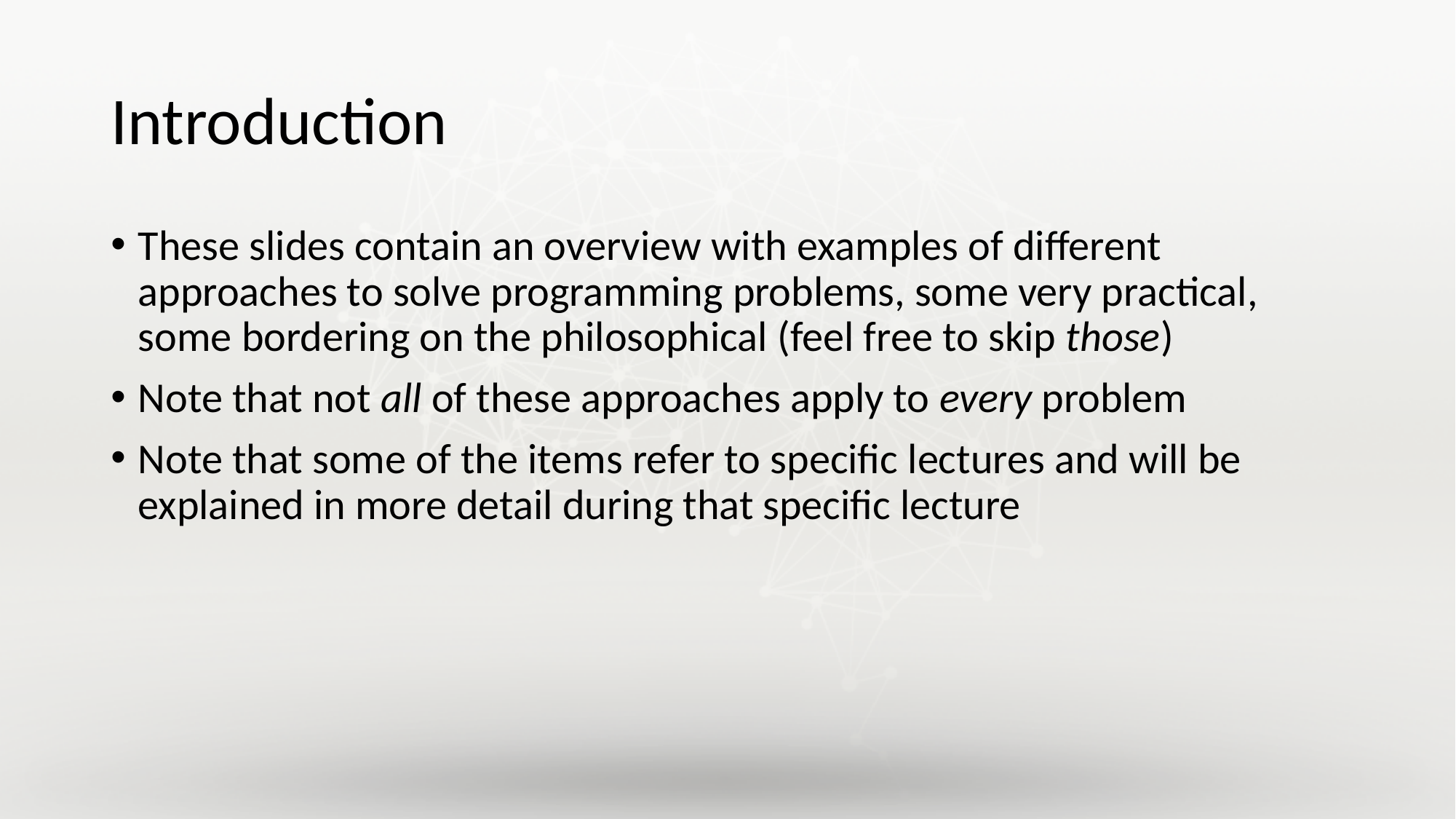

# Introduction
These slides contain an overview with examples of different approaches to solve programming problems, some very practical, some bordering on the philosophical (feel free to skip those)
Note that not all of these approaches apply to every problem
Note that some of the items refer to specific lectures and will be explained in more detail during that specific lecture